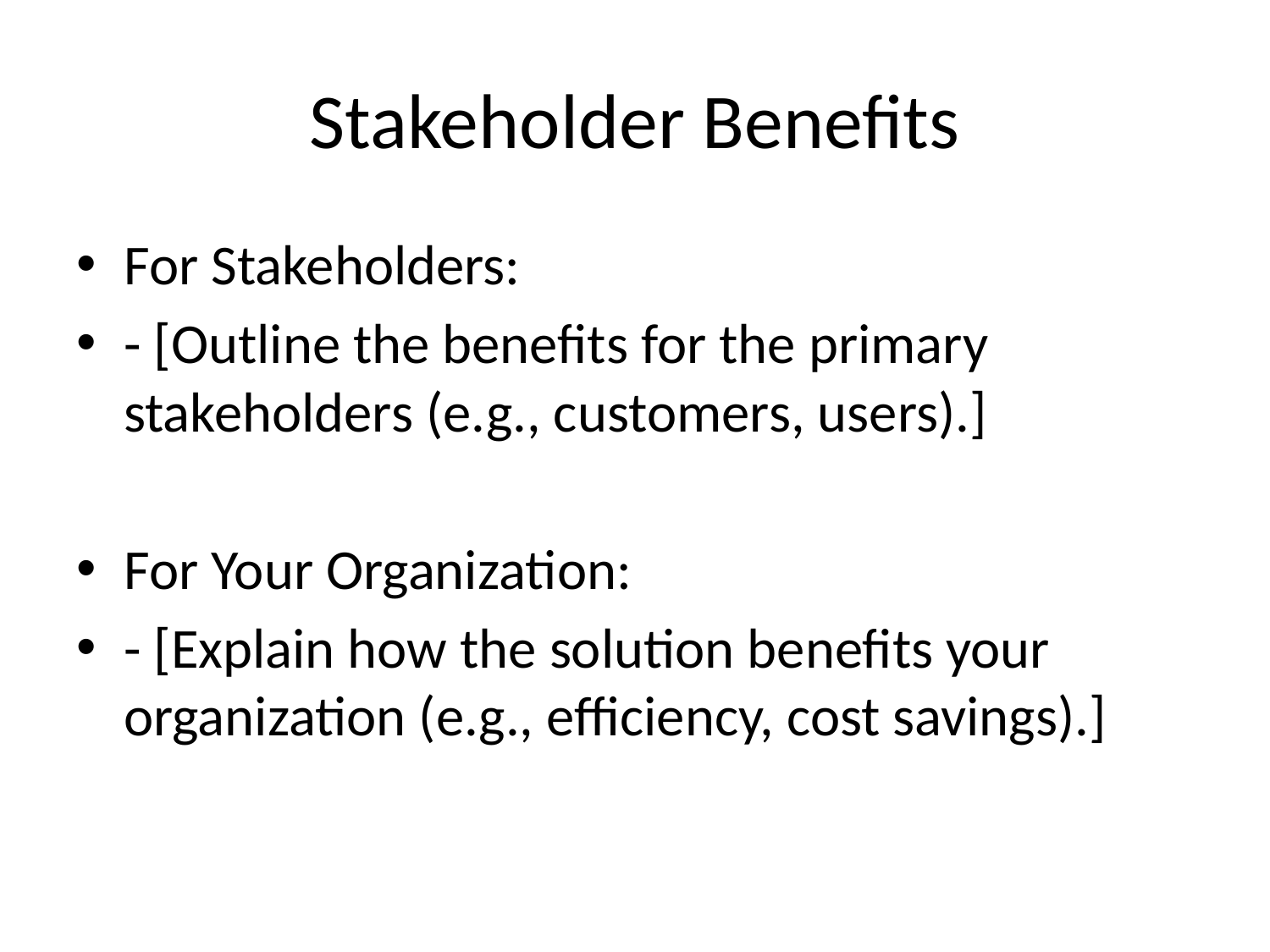

# Stakeholder Benefits
For Stakeholders:
- [Outline the benefits for the primary stakeholders (e.g., customers, users).]

For Your Organization:
- [Explain how the solution benefits your organization (e.g., efficiency, cost savings).]